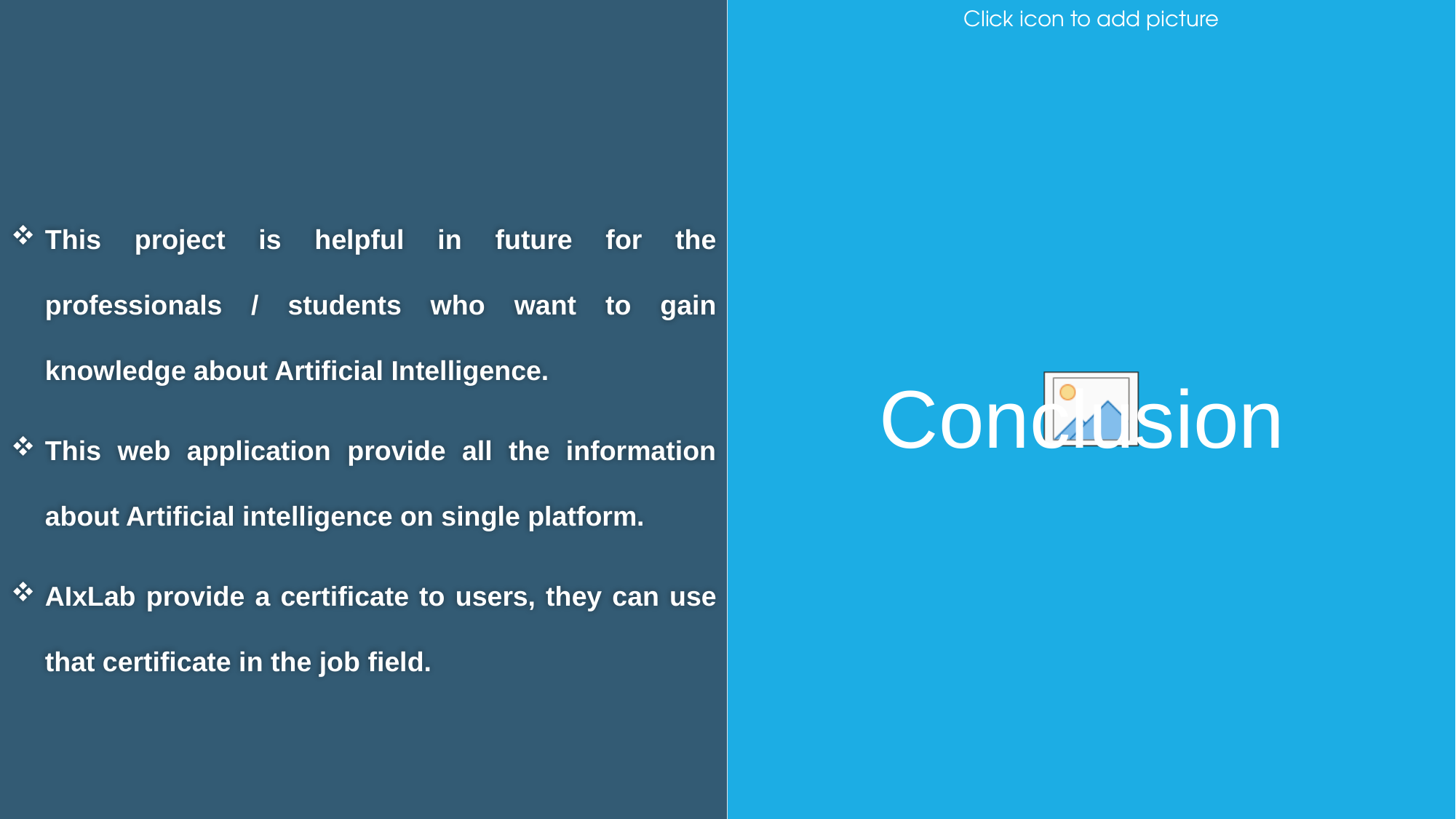

This project is helpful in future for the professionals / students who want to gain knowledge about Artificial Intelligence.
This web application provide all the information about Artificial intelligence on single platform.
AIxLab provide a certificate to users, they can use that certificate in the job field.

# C
Conclusion